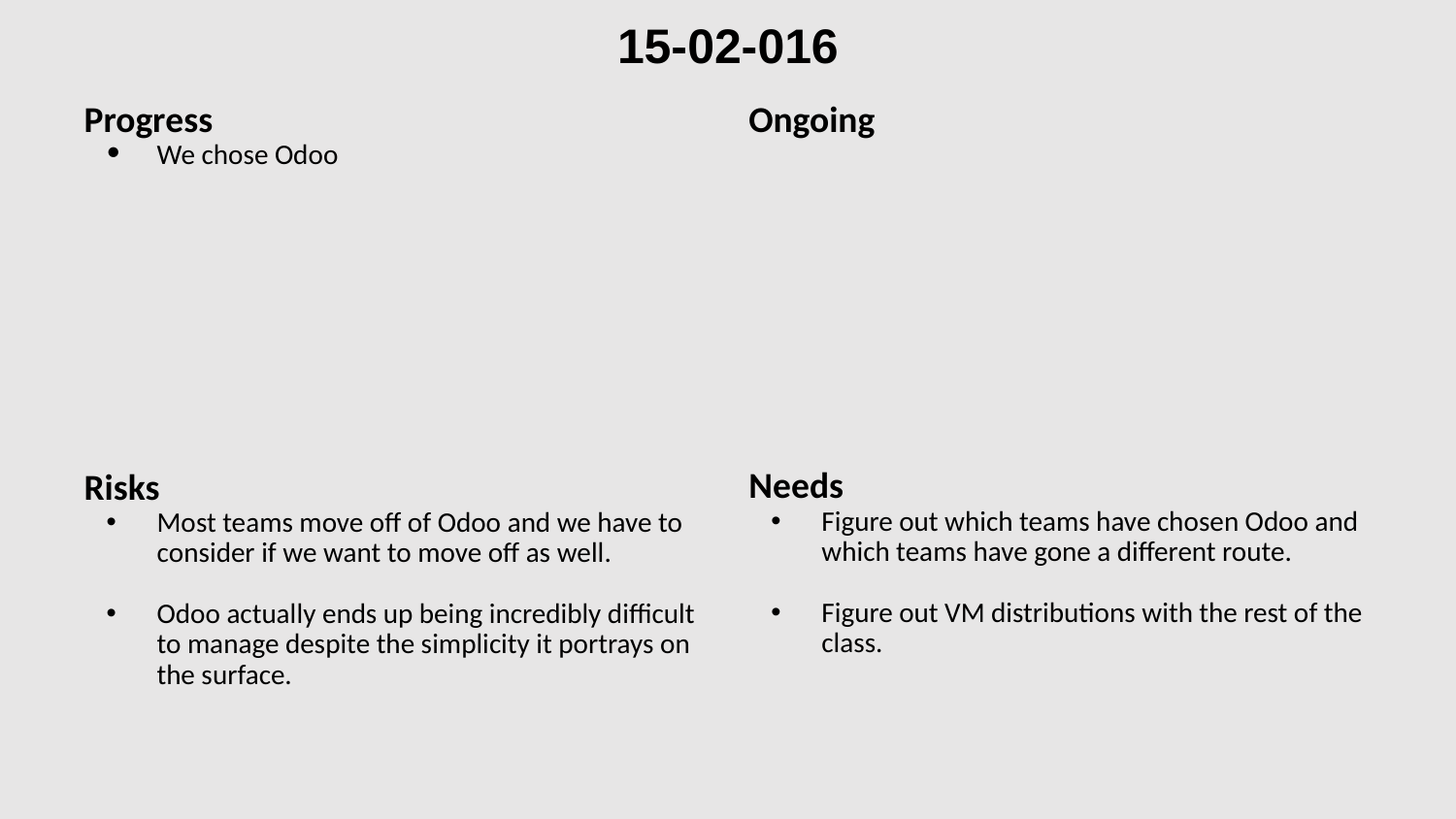

15-02-016
Ongoing

Progress
We chose Odoo
Needs
Figure out which teams have chosen Odoo and which teams have gone a different route.

Figure out VM distributions with the rest of the class.
Risks
Most teams move off of Odoo and we have to consider if we want to move off as well.

Odoo actually ends up being incredibly difficult to manage despite the simplicity it portrays on the surface.